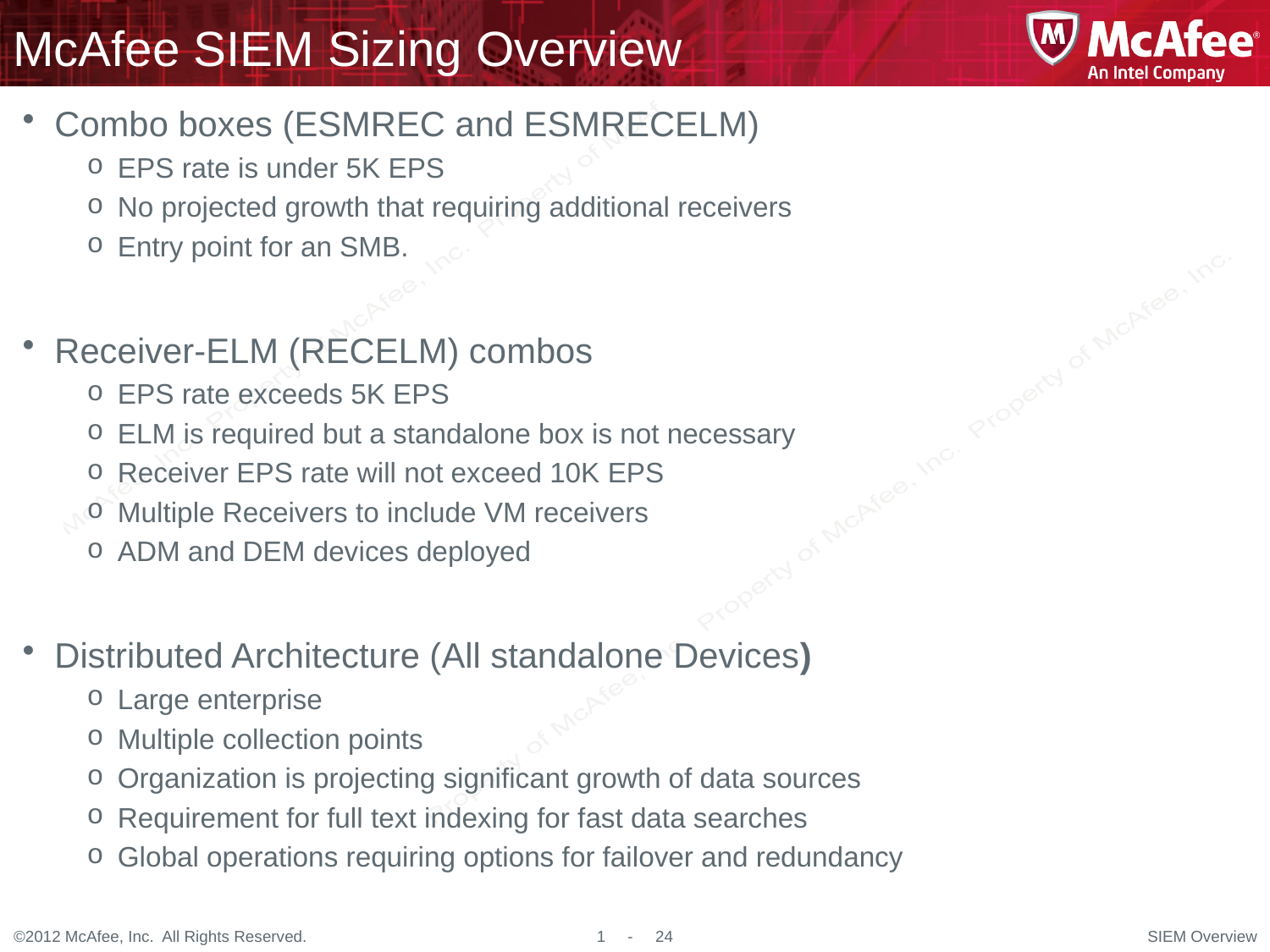

# McAfee SIEM Sizing Overview
Combo boxes (ESMREC and ESMRECELM)
EPS rate is under 5K EPS
No projected growth that requiring additional receivers
Entry point for an SMB.

Receiver-ELM (RECELM) combos
EPS rate exceeds 5K EPS
ELM is required but a standalone box is not necessary
Receiver EPS rate will not exceed 10K EPS
Multiple Receivers to include VM receivers
ADM and DEM devices deployed

Distributed Architecture (All standalone Devices)
Large enterprise
Multiple collection points
Organization is projecting significant growth of data sources
Requirement for full text indexing for fast data searches
Global operations requiring options for failover and redundancy
SIEM Overview